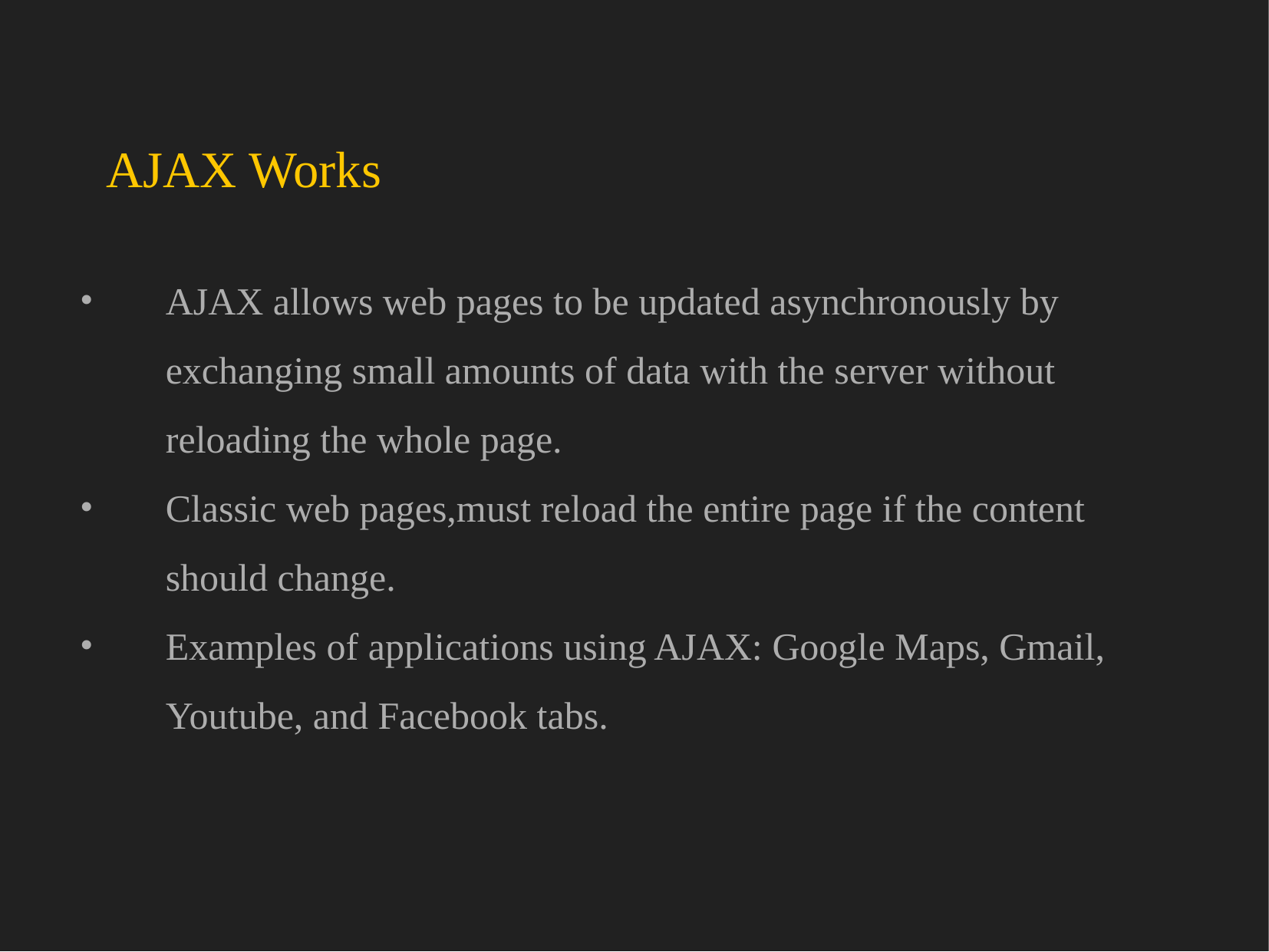

# AJAX Works
AJAX allows web pages to be updated asynchronously by exchanging small amounts of data with the server without reloading the whole page.
Classic web pages,must reload the entire page if the content should change.
Examples of applications using AJAX: Google Maps, Gmail, Youtube, and Facebook tabs.